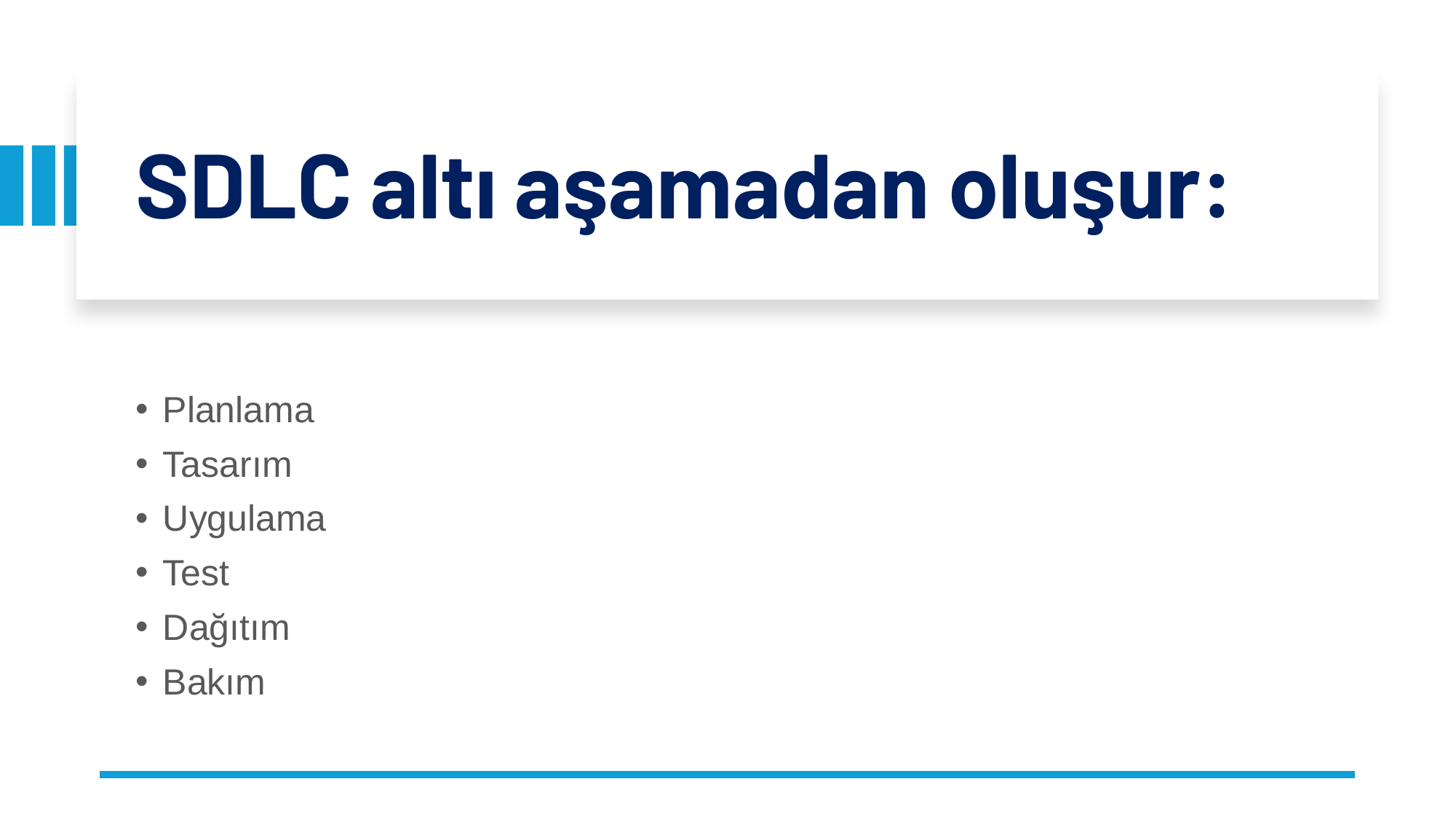

# SDLC altı aşamadan oluşur:

Planlama
Tasarım
Uygulama
Test
Dağıtım
Bakım